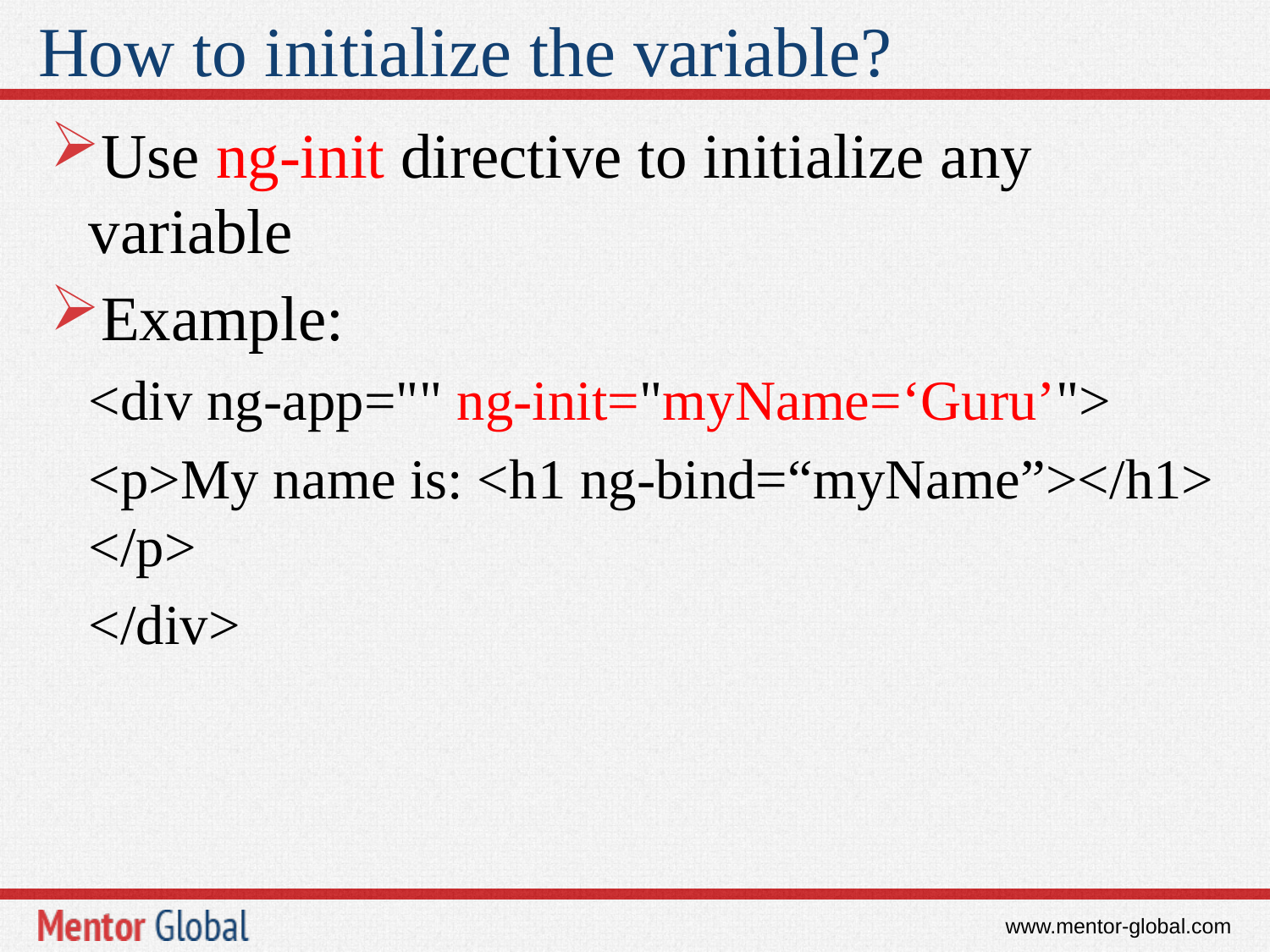

# How to initialize the variable?
Use ng-init directive to initialize any variable
Example:
<div ng-app="" ng-init="myName=‘Guru’">
<p>My name is: <h1 ng-bind=“myName”></h1> </p>
</div>